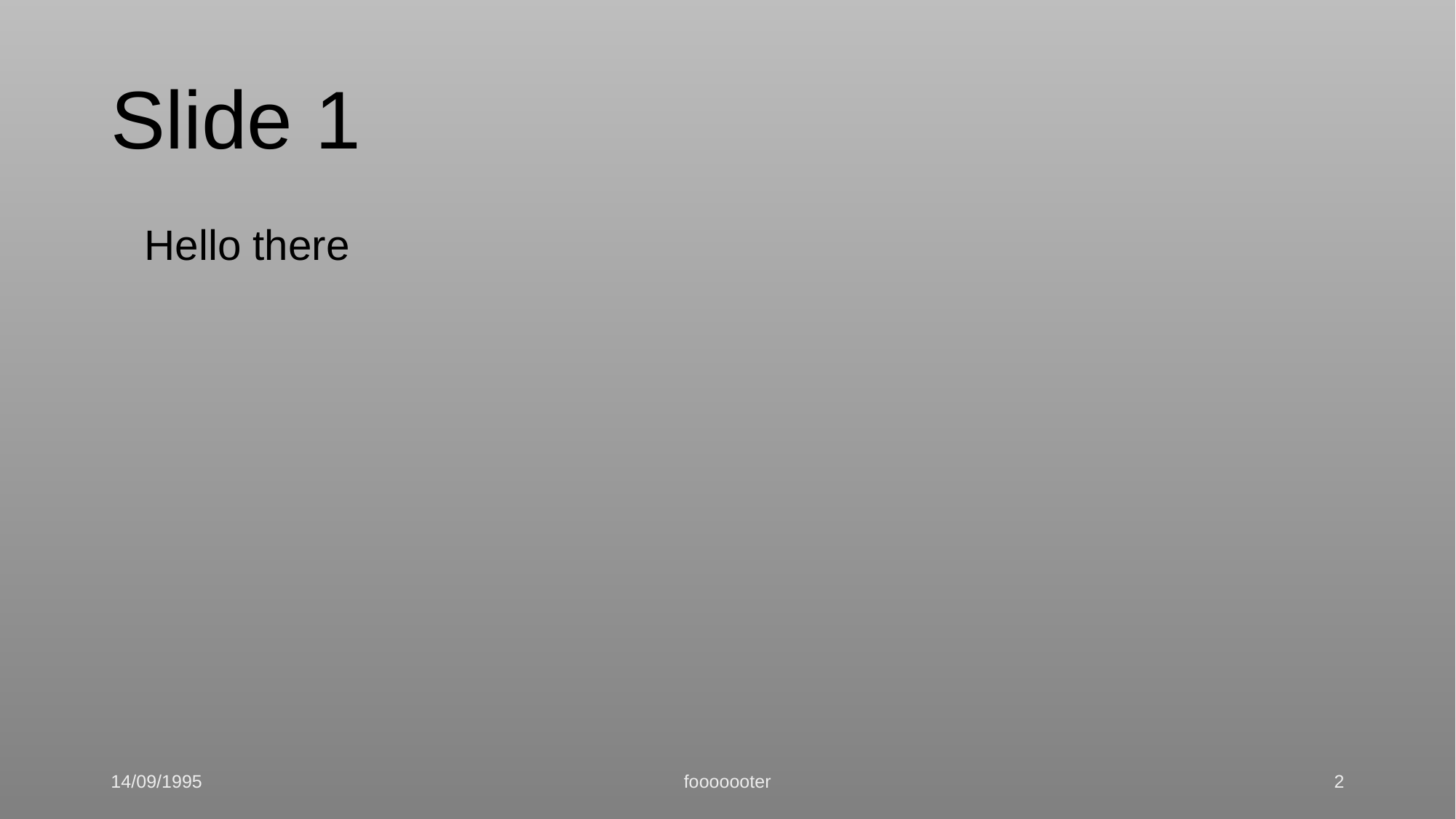

# Slide 1
Hello there
14/09/1995
fooooooter
2